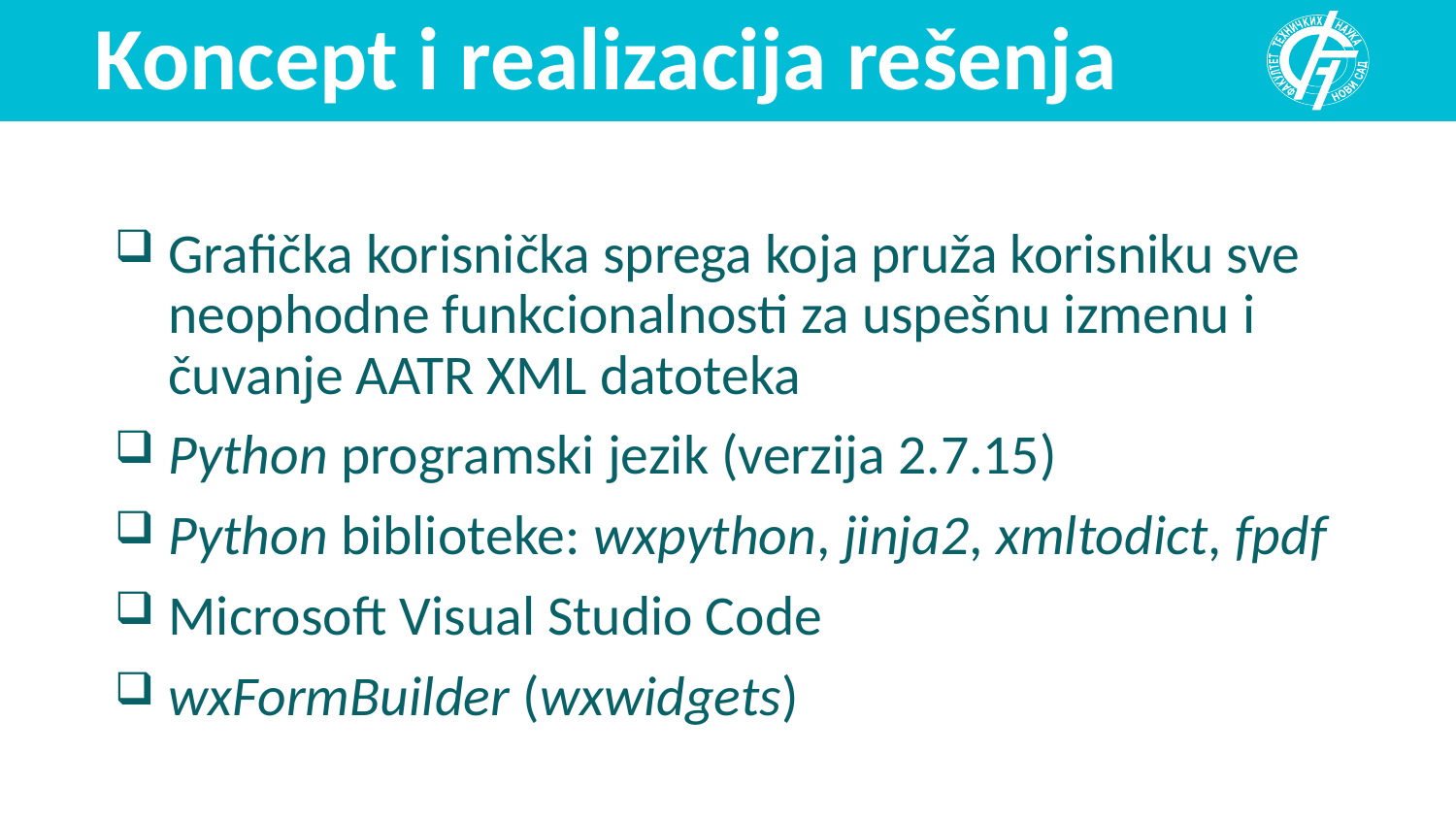

# Koncept i realizacija rešenja
Grafička korisnička sprega koja pruža korisniku sve neophodne funkcionalnosti za uspešnu izmenu i čuvanje AATR XML datoteka
Python programski jezik (verzija 2.7.15)
Python biblioteke: wxpython, jinja2, xmltodict, fpdf
Microsoft Visual Studio Code
wxFormBuilder (wxwidgets)